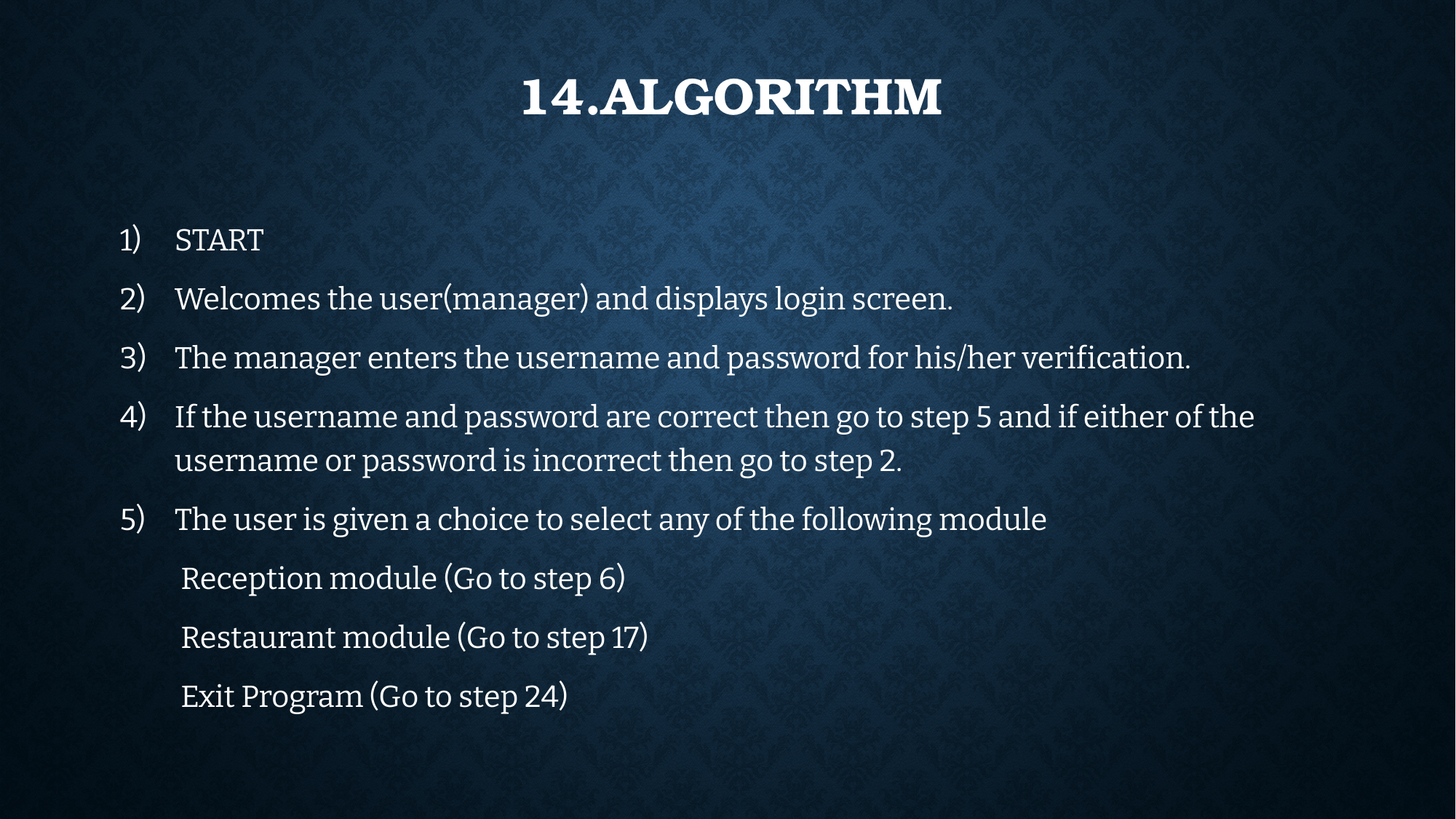

# 14.Algorithm

START
Welcomes the user(manager) and displays login screen.
The manager enters the username and password for his/her verification.
If the username and password are correct then go to step 5 and if either of the username or password is incorrect then go to step 2.
The user is given a choice to select any of the following module
  Reception module (Go to step 6)
  Restaurant module (Go to step 17)
  Exit Program (Go to step 24)